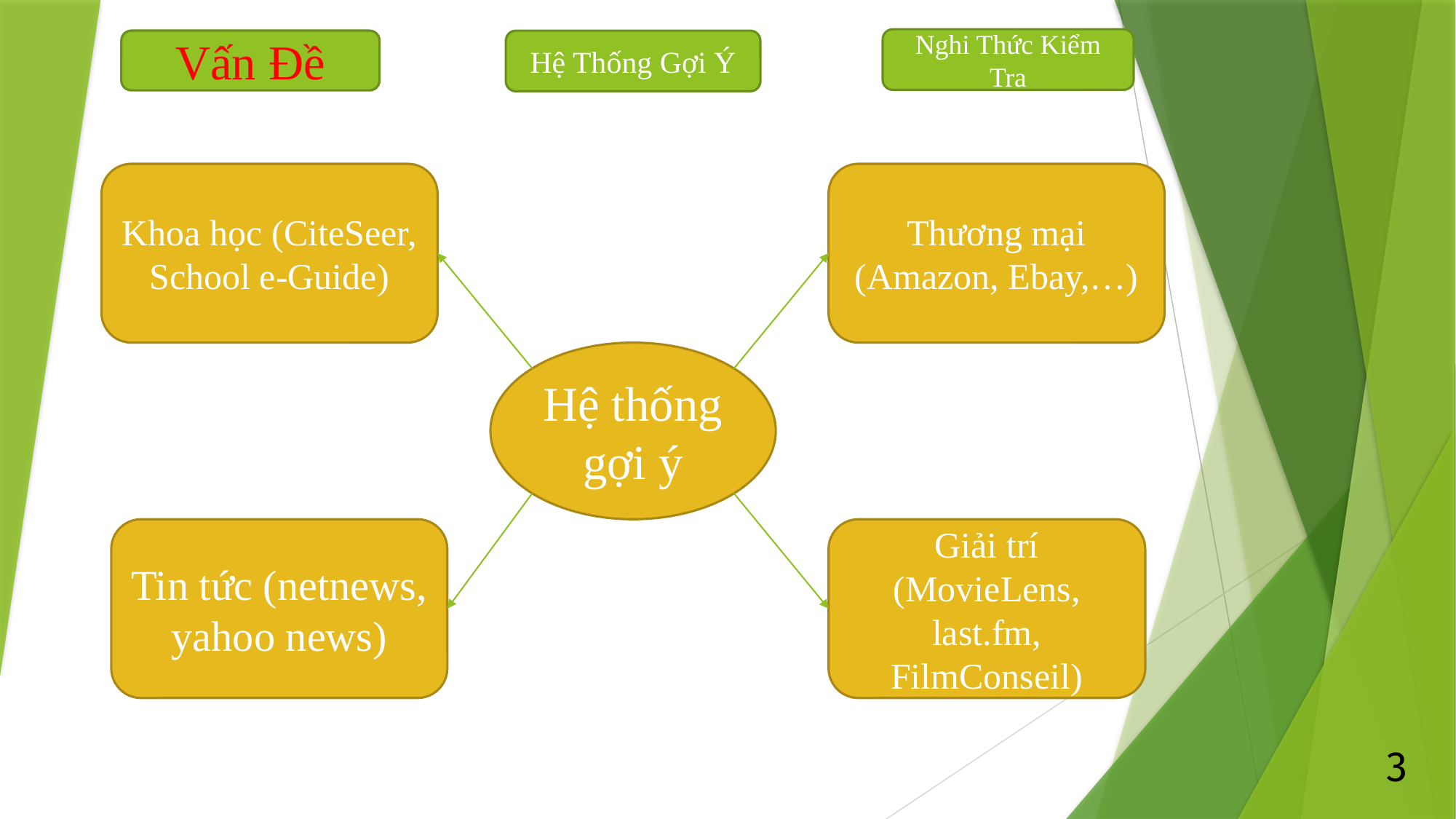

Nghi Thức Kiểm Tra
Vấn Đề
Hệ Thống Gợi Ý
Khoa học (CiteSeer, School e-Guide)
Thương mại (Amazon, Ebay,…)
Hệ thống gợi ý
Giải trí (MovieLens, last.fm, FilmConseil)
Tin tức (netnews, yahoo news)
3